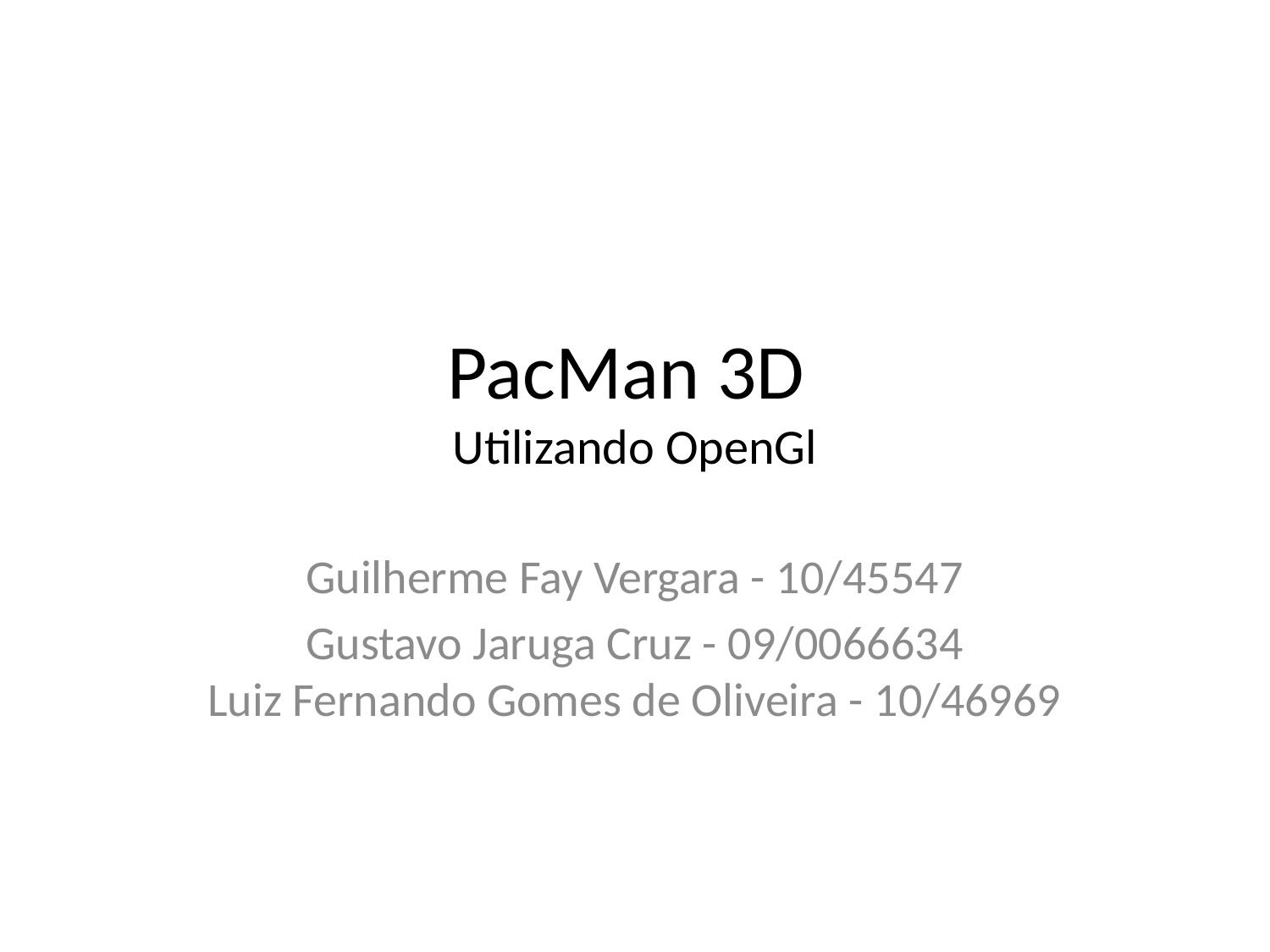

# PacMan 3D Utilizando OpenGl
Guilherme Fay Vergara - 10/45547
Gustavo Jaruga Cruz - 09/0066634
Luiz Fernando Gomes de Oliveira - 10/46969